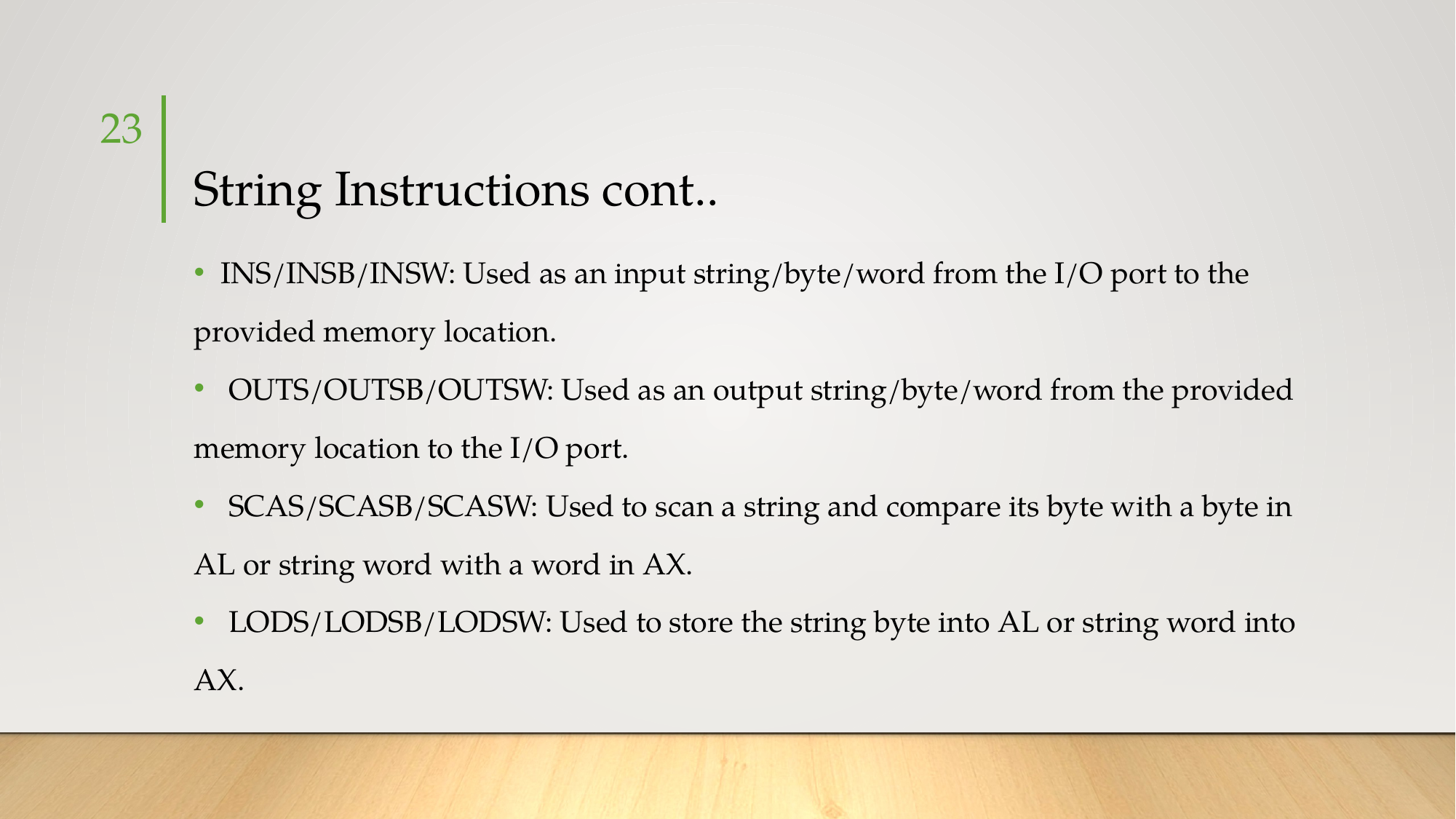

23
# String Instructions cont..
INS/INSB/INSW: Used as an input string/byte/word from the I/O port to the
provided memory location.
 OUTS/OUTSB/OUTSW: Used as an output string/byte/word from the provided
memory location to the I/O port.
 SCAS/SCASB/SCASW: Used to scan a string and compare its byte with a byte in
AL or string word with a word in AX.
 LODS/LODSB/LODSW: Used to store the string byte into AL or string word into
AX.